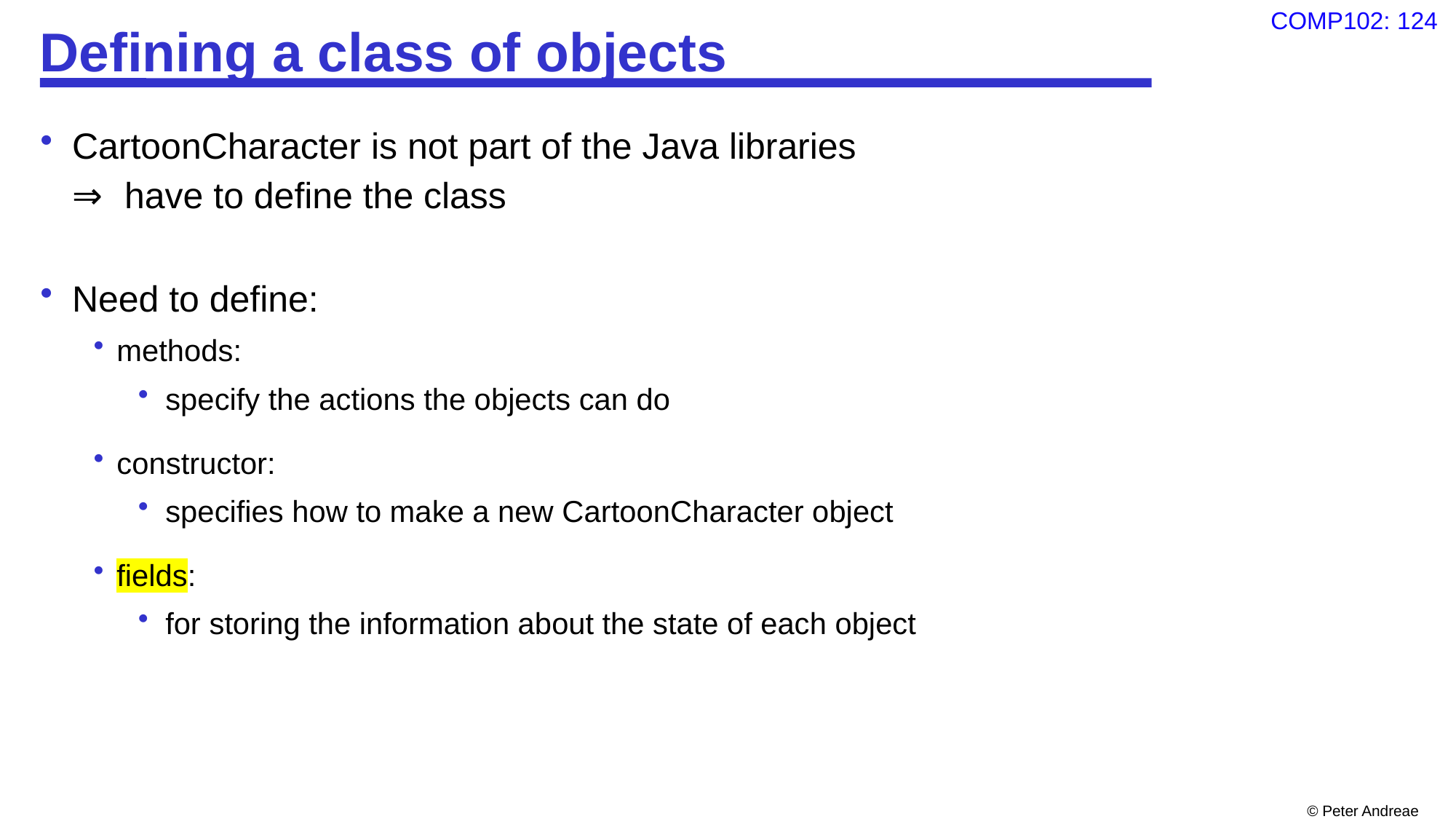

# Defining a class of objects
CartoonCharacter is not part of the Java libraries
⇒  have to define the class

Need to define:
methods:
specify the actions the objects can do
constructor:
specifies how to make a new CartoonCharacter object
fields:
for storing the information about the state of each object